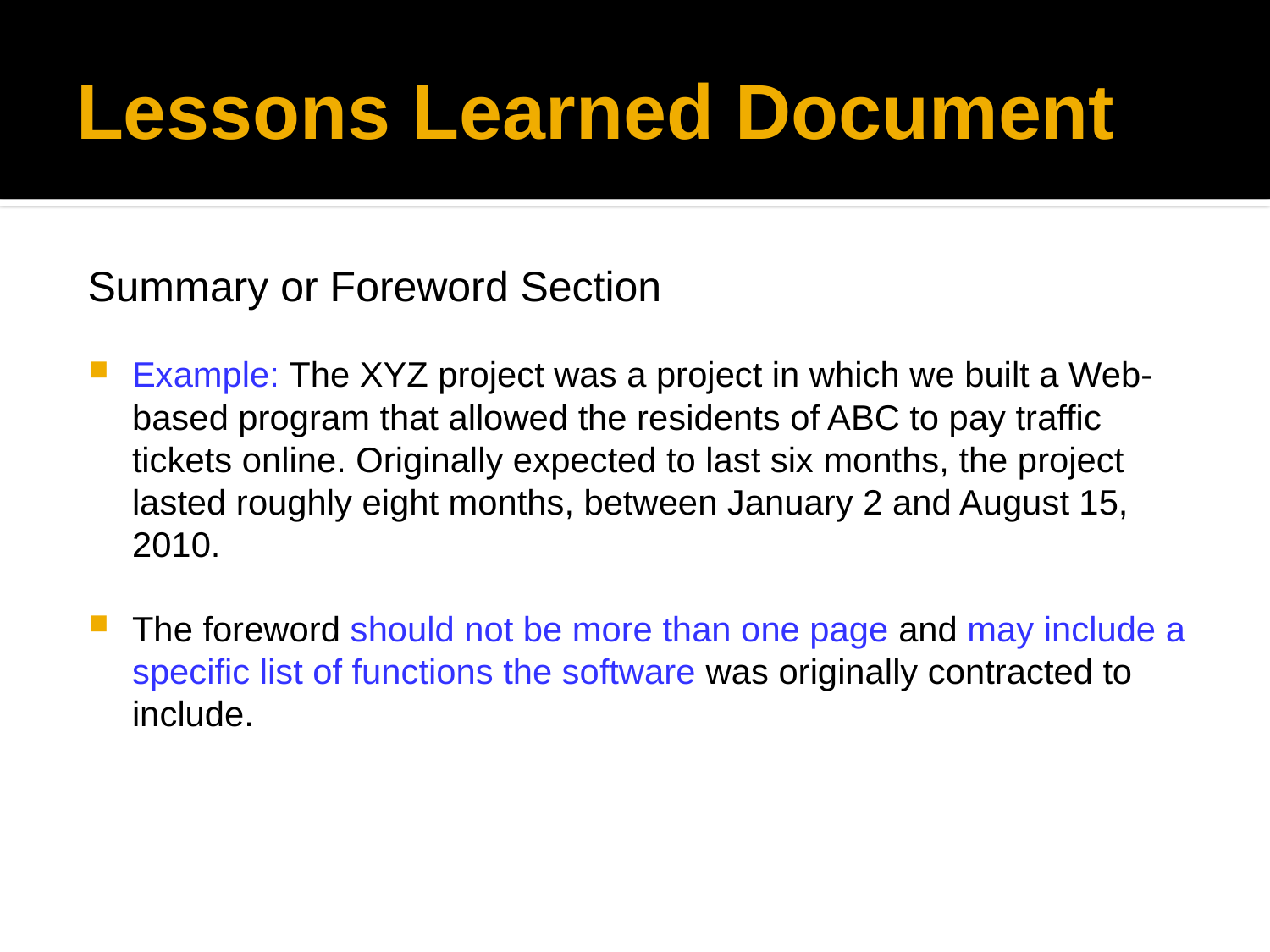

# Lessons Learned Document
Summary or Foreword Section
Example: The XYZ project was a project in which we built a Web-based program that allowed the residents of ABC to pay traffic tickets online. Originally expected to last six months, the project lasted roughly eight months, between January 2 and August 15, 2010.
The foreword should not be more than one page and may include a specific list of functions the software was originally contracted to include.